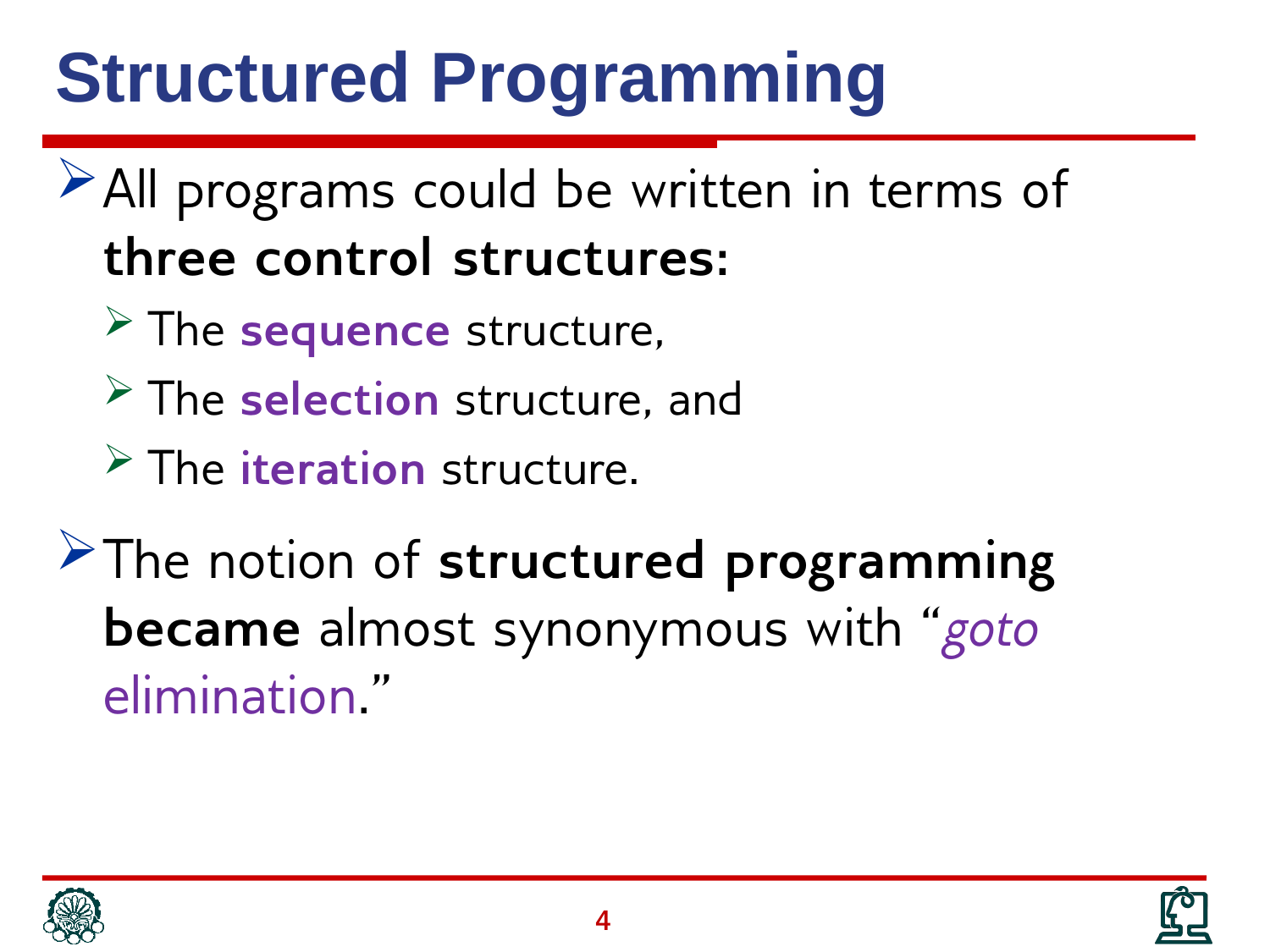

# Structured Programming
All programs could be written in terms of three control structures:
The sequence structure,
The selection structure, and
The iteration structure.
The notion of structured programming became almost synonymous with “goto elimination.”
4